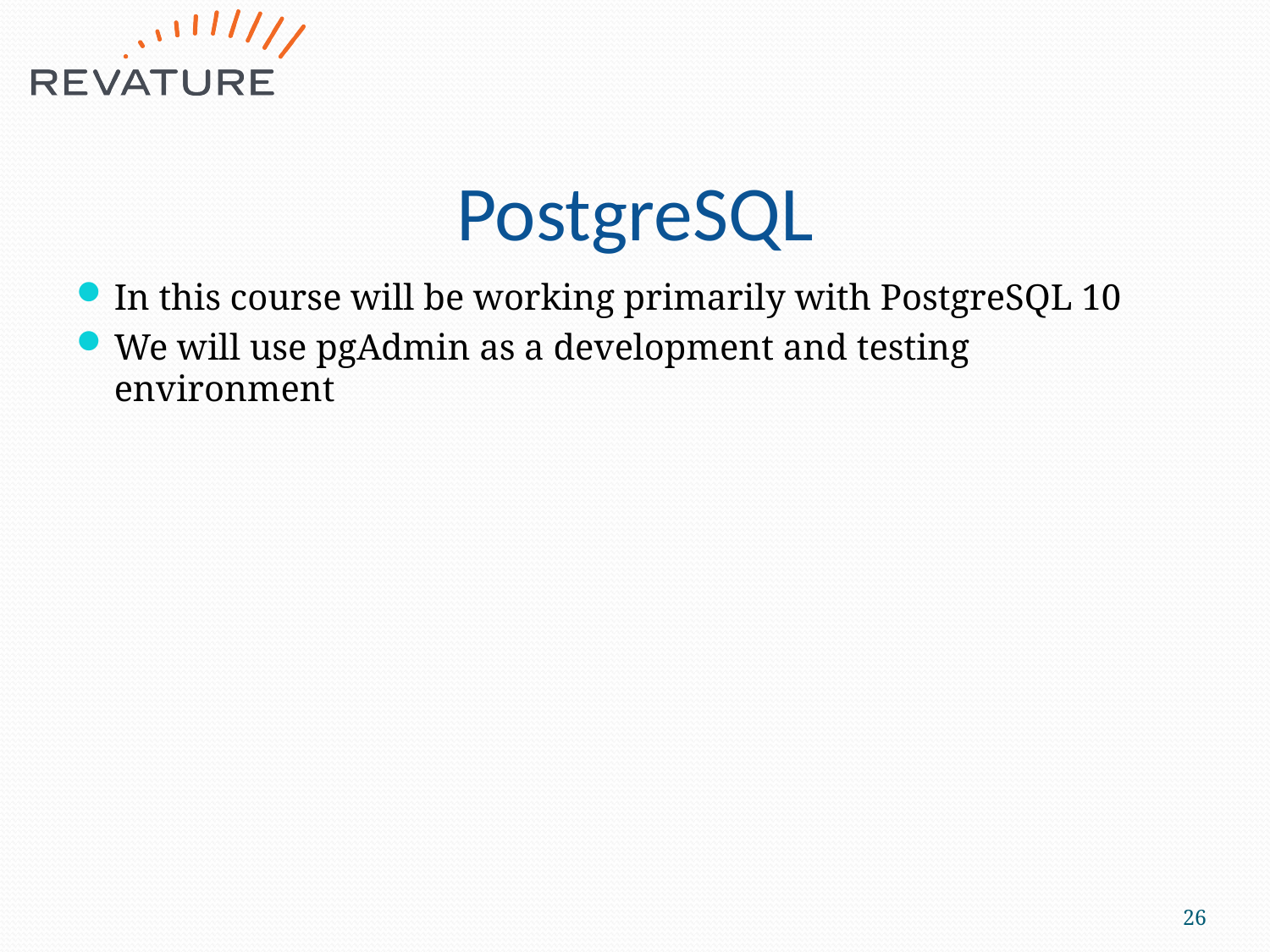

# PostgreSQL
In this course will be working primarily with PostgreSQL 10
We will use pgAdmin as a development and testing environment
26